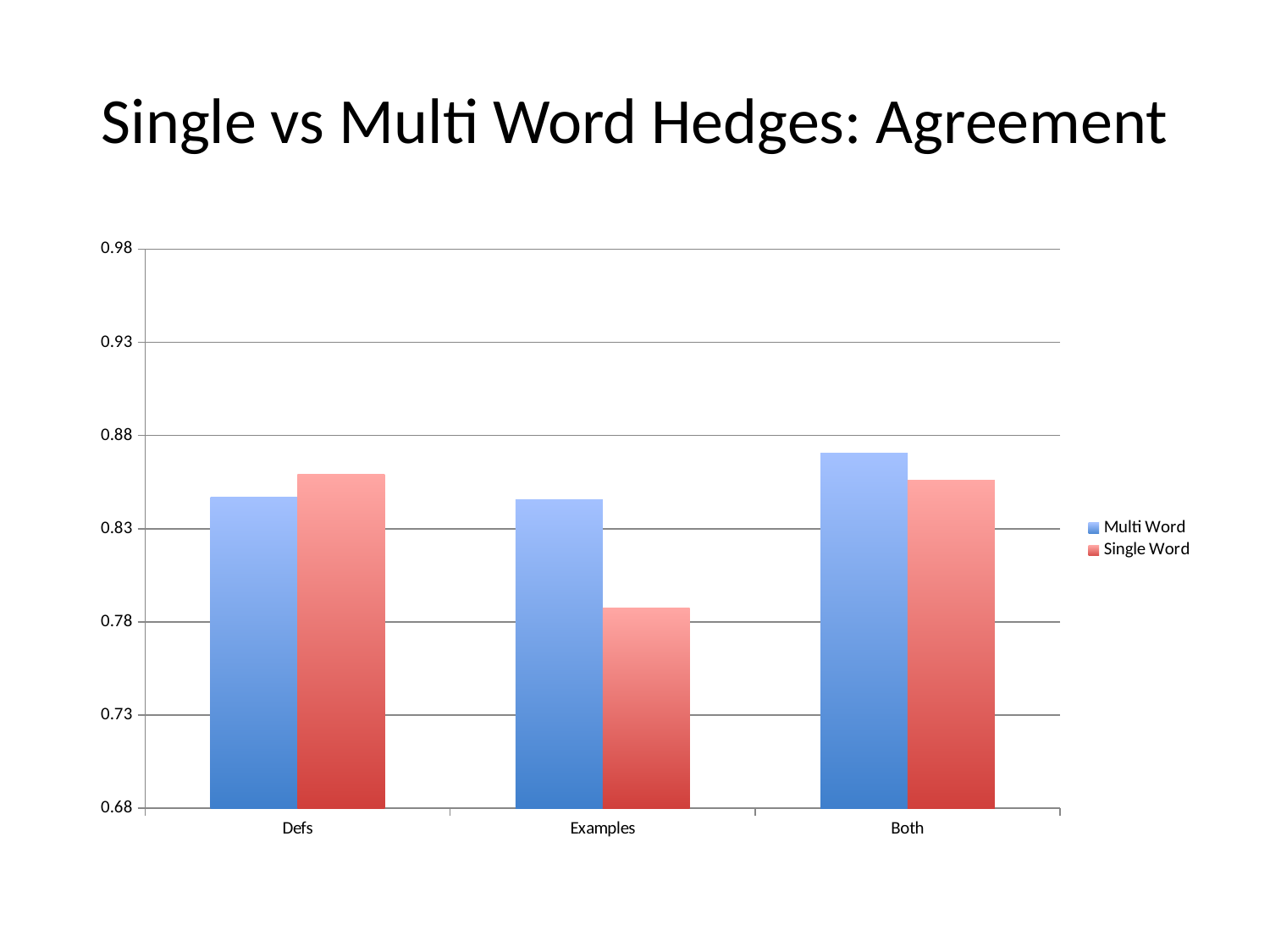

# Single vs Multi Word Hedges: Agreement

### Chart

| Category | Multi Word | Single Word |
|---|---|---|
| Defs | 0.84711111111112 | 0.859009613234971 |
| Examples | 0.8457777777778 | 0.787268052761056 |
| Both | 0.8705555555556 | 0.855924435501929 |